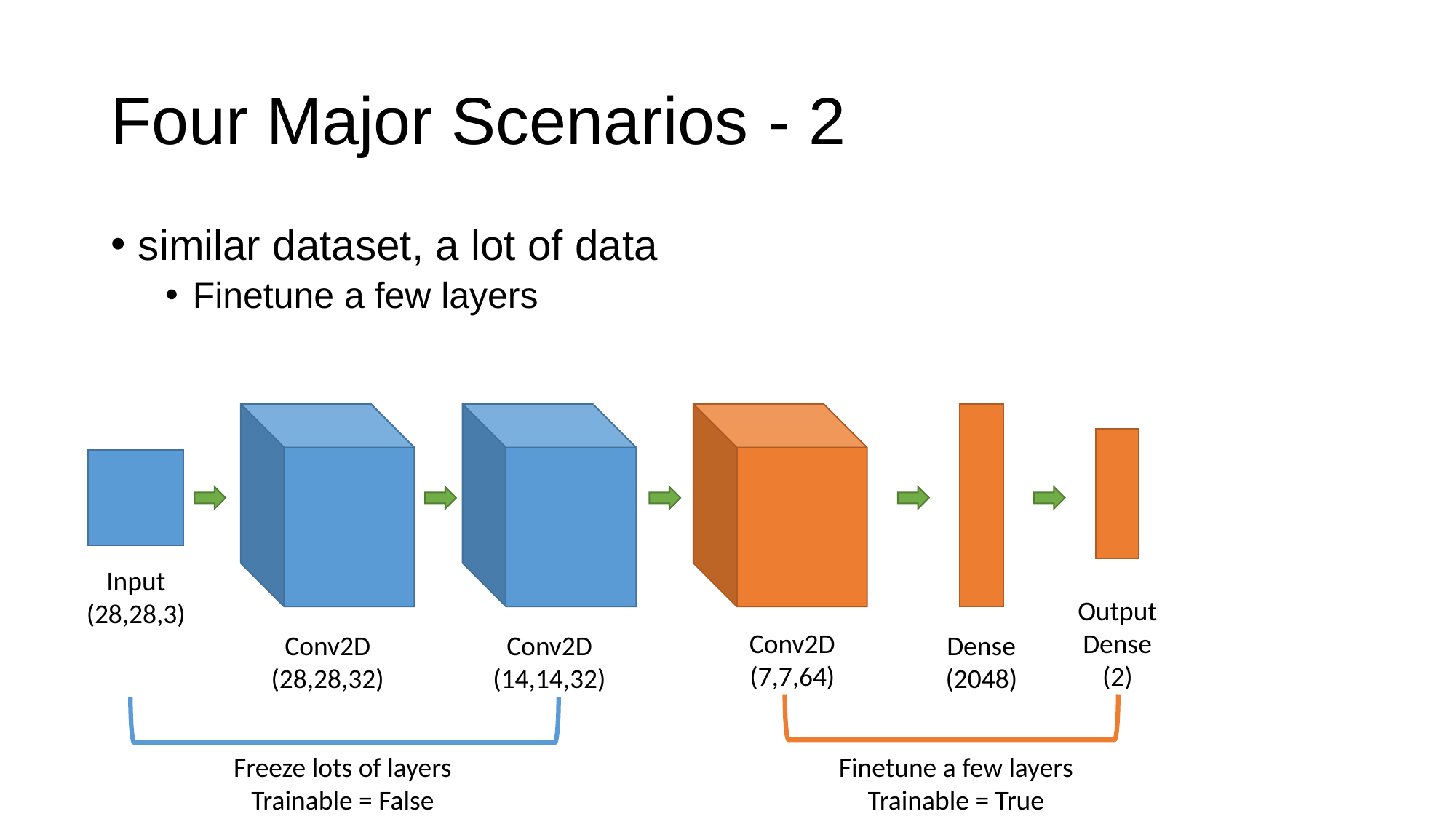

# Four Major Scenarios - 2
similar dataset, a lot of data
Finetune a few layers

Input
(28,28,3)
Output
Dense
(2)
Conv2D
(7,7,64)
Dense
(2048)
Conv2D
(14,14,32)
Conv2D
(28,28,32)
Freeze lots of layers
Trainable = False
Finetune a few layers
Trainable = True